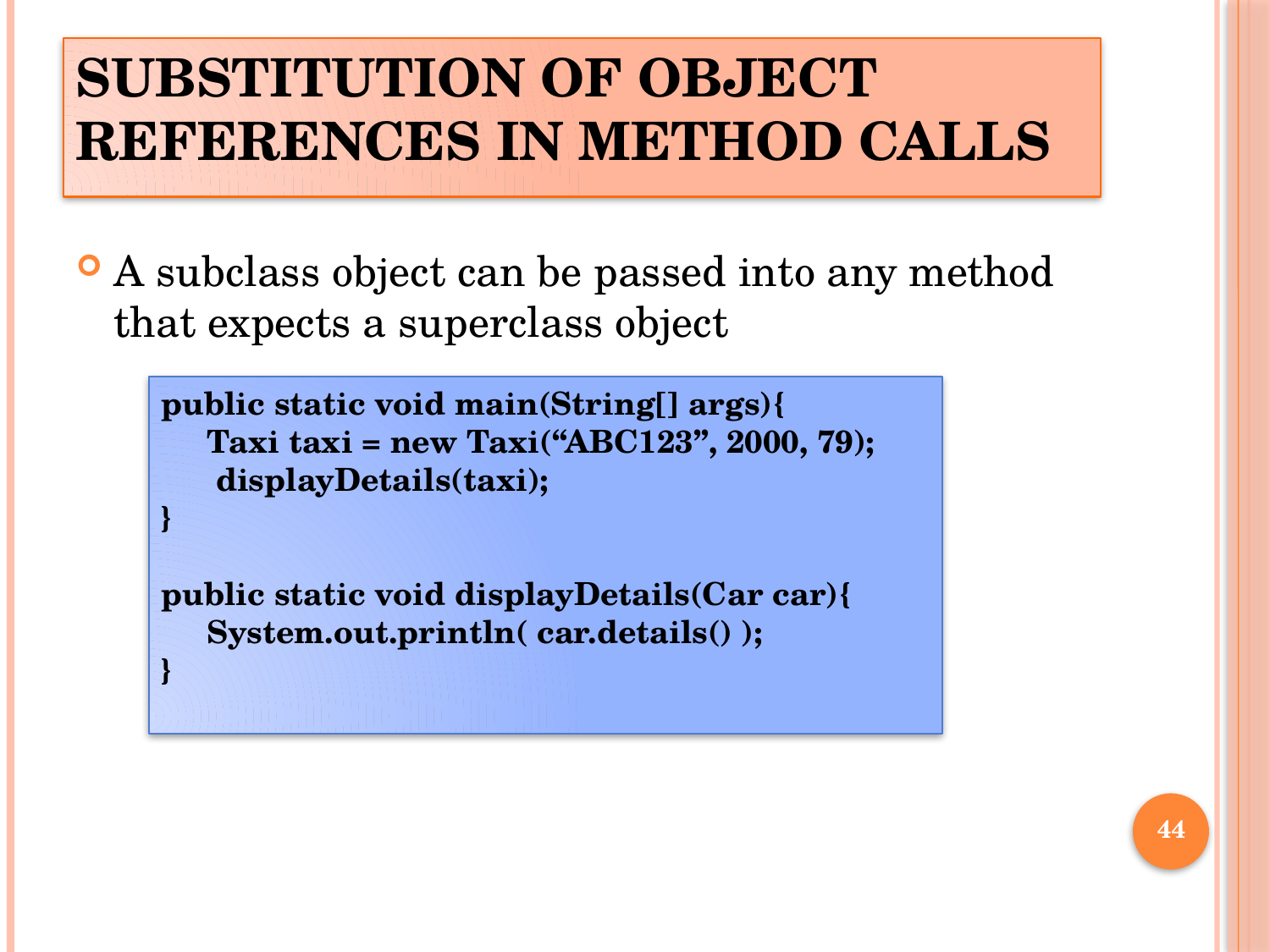

# Substitution of Object References in method calls
A subclass object can be passed into any method that expects a superclass object
public static void main(String[] args){
     Taxi taxi = new Taxi(“ABC123”, 2000, 79);
      displayDetails(taxi);
}

public static void displayDetails(Car car){
     System.out.println( car.details() );
}
44